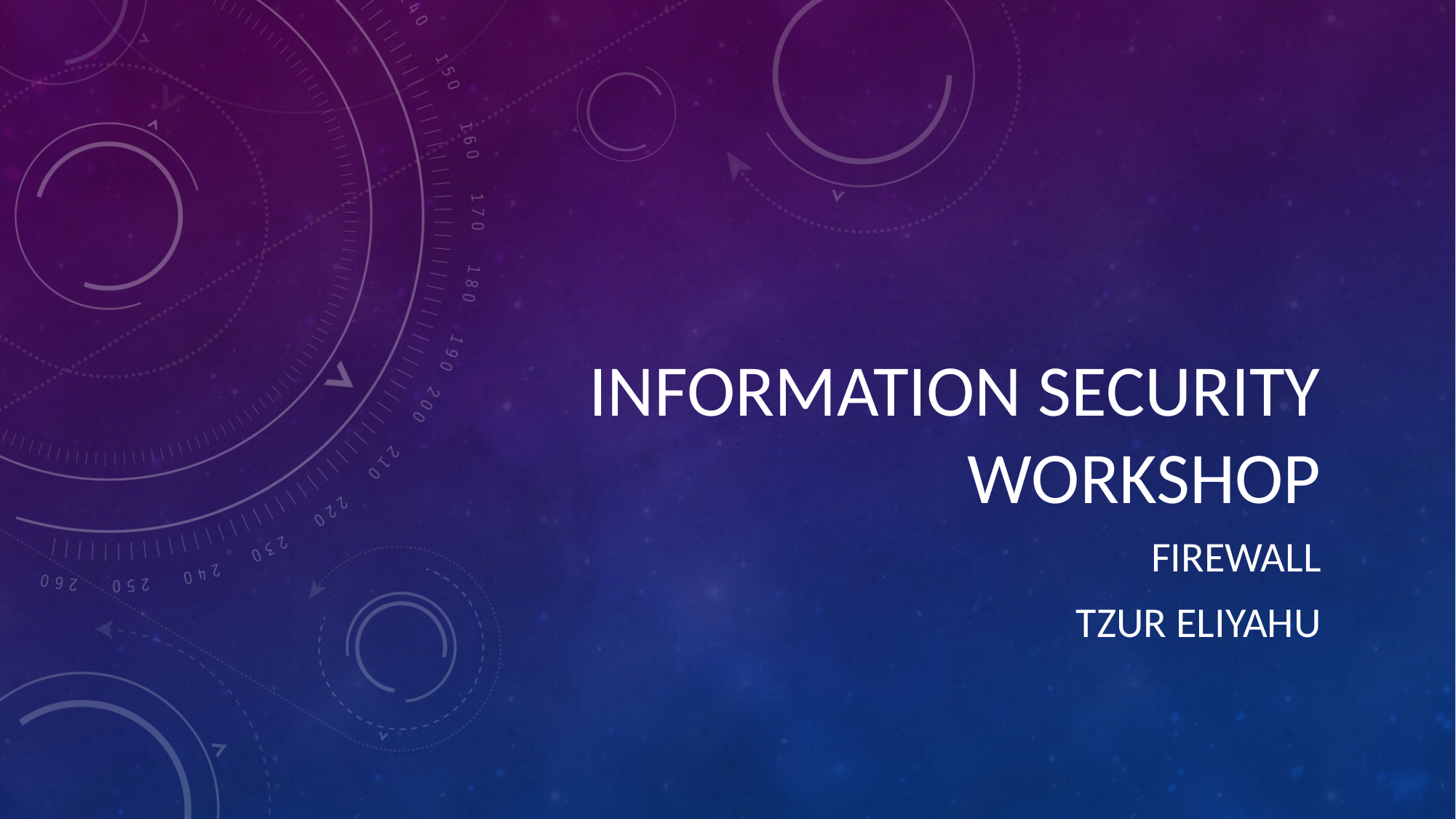

# Information security workshop
Firewall
Tzur eliyahu